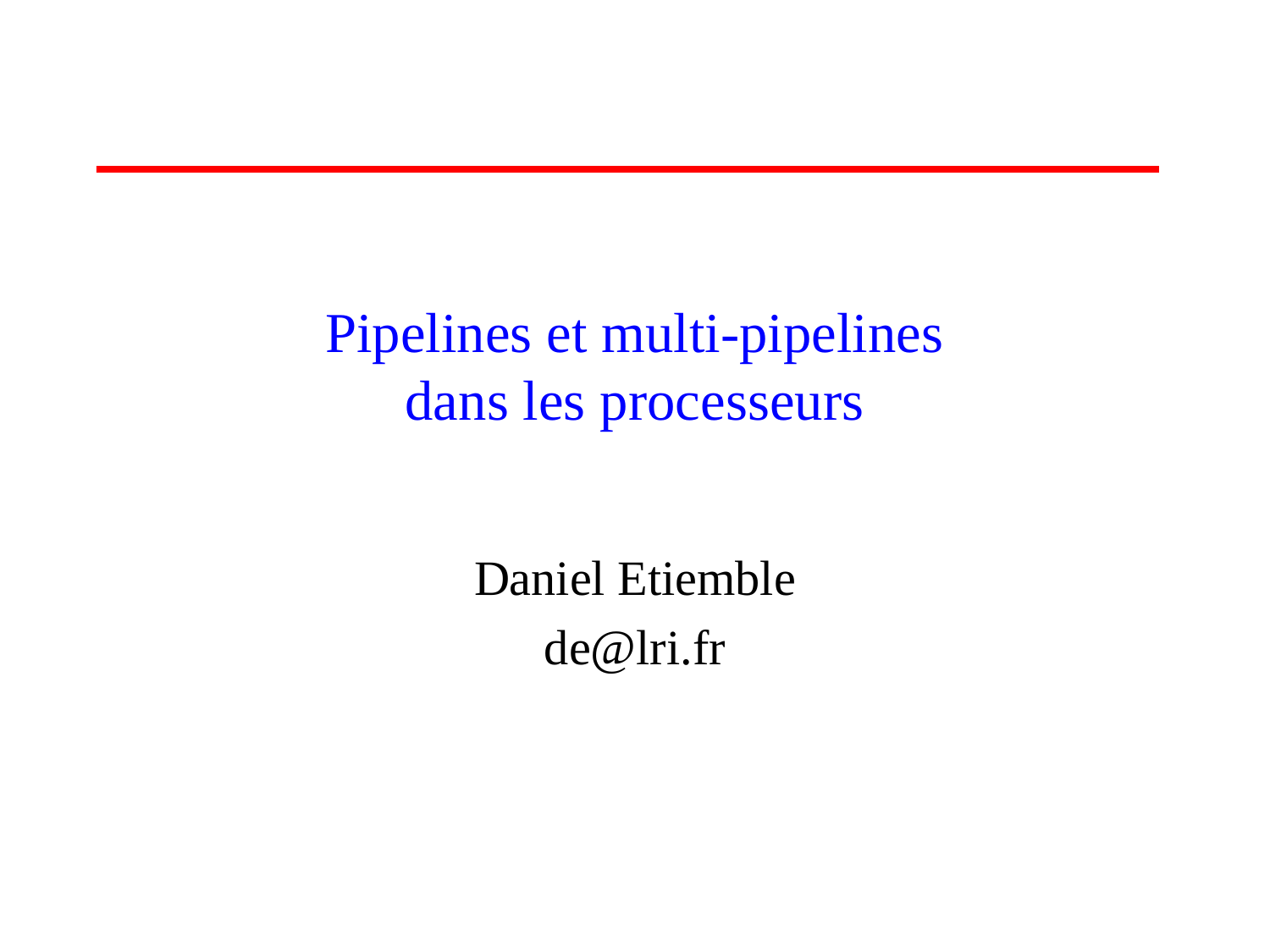

# Pipelines et multi-pipelines dans les processeurs
Daniel Etiemble
de@lri.fr